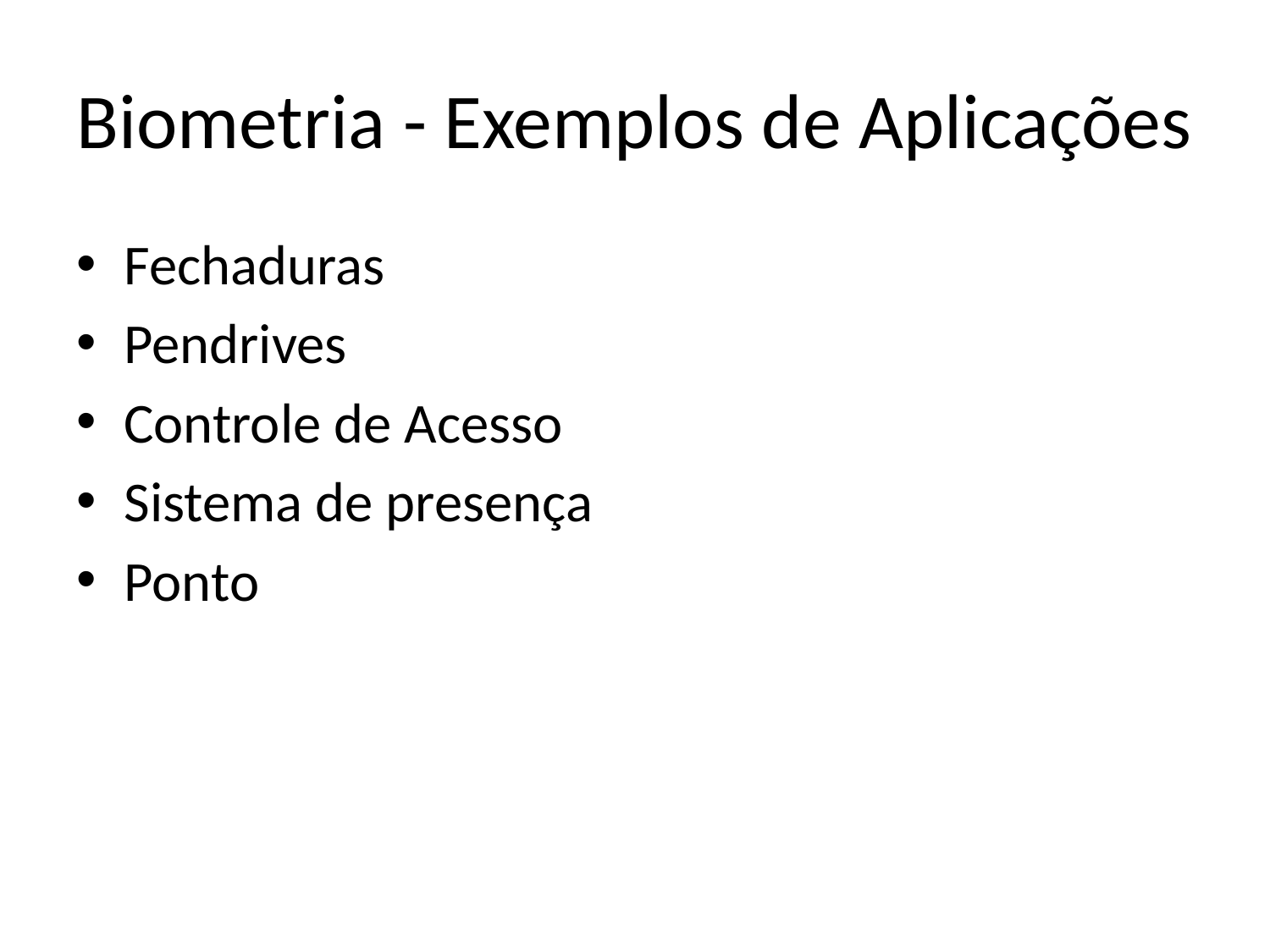

# Biometria - Exemplos de Aplicações
Fechaduras
Pendrives
Controle de Acesso
Sistema de presença
Ponto